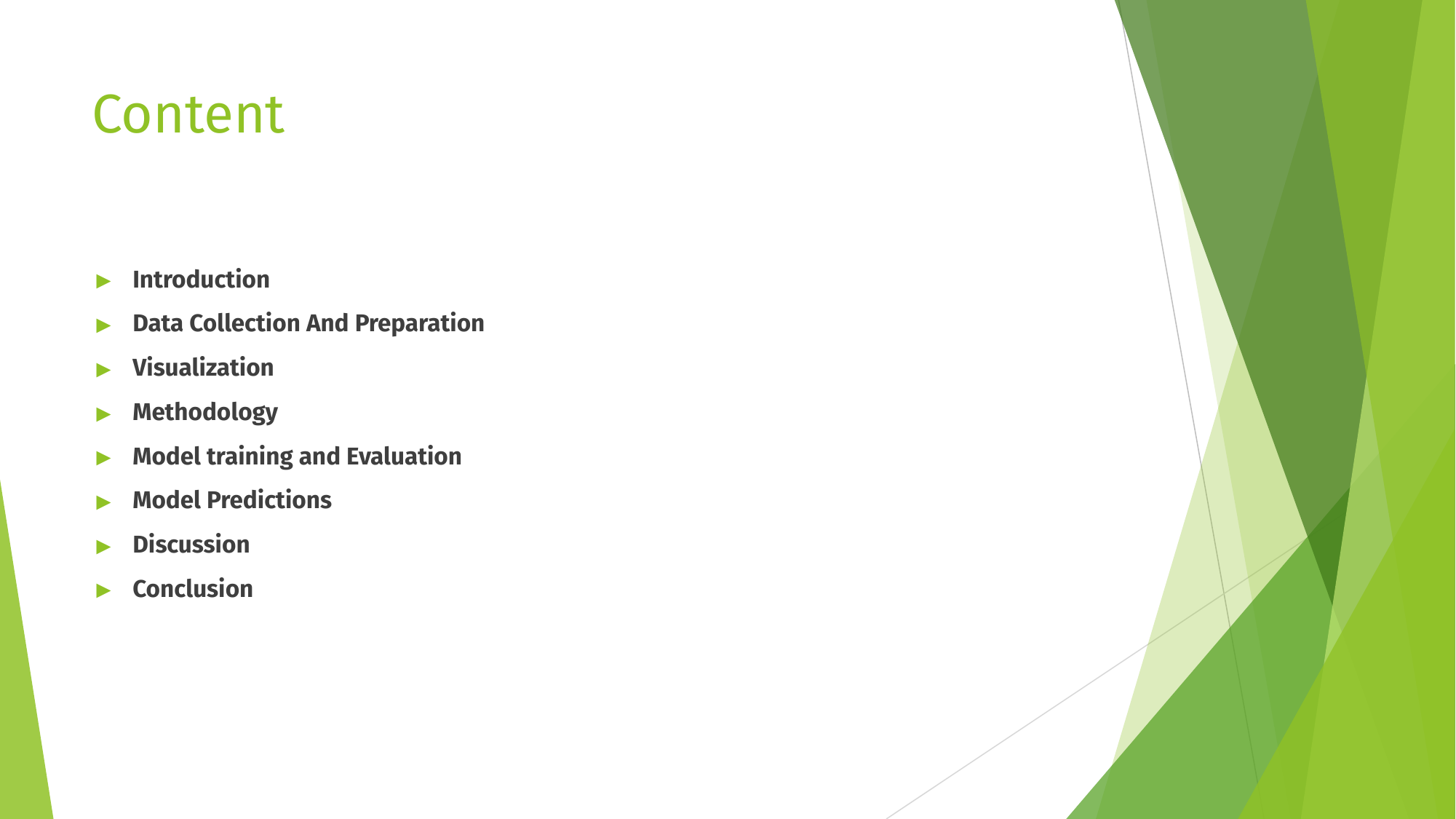

# Content
Introduction
Data Collection And Preparation
Visualization
Methodology
Model training and Evaluation
Model Predictions
Discussion
Conclusion